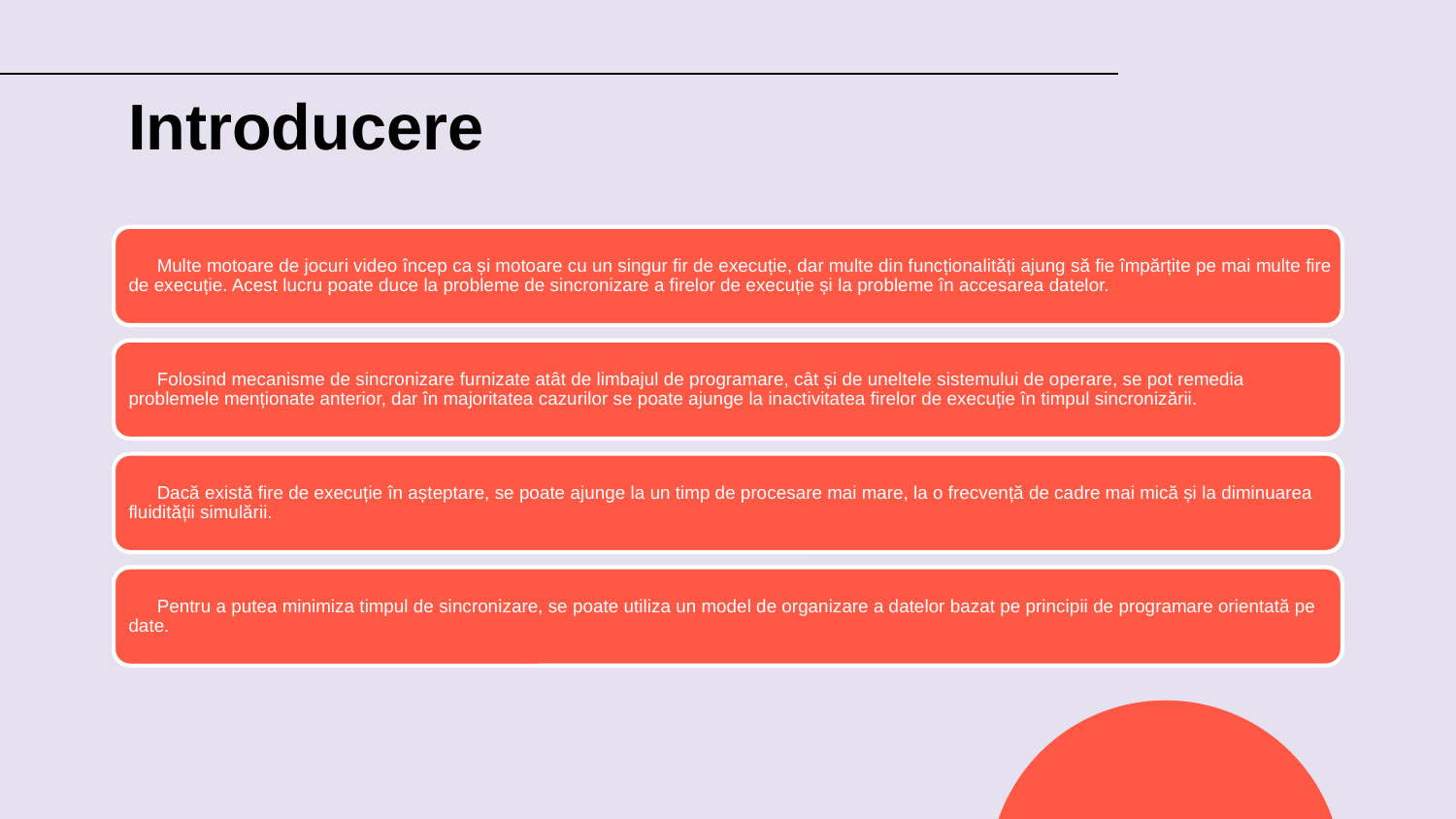

# Introducere
Multe motoare de jocuri video încep ca și motoare cu un singur fir de execuție, dar multe din funcționalități ajung să fie împărțite pe mai multe fire de execuție. Acest lucru poate duce la probleme de sincronizare a firelor de execuție și la probleme în accesarea datelor.
Folosind mecanisme de sincronizare furnizate atât de limbajul de programare, cât și de uneltele sistemului de operare, se pot remedia problemele menționate anterior, dar în majoritatea cazurilor se poate ajunge la inactivitatea firelor de execuție în timpul sincronizării.
Dacă există fire de execuție în așteptare, se poate ajunge la un timp de procesare mai mare, la o frecvență de cadre mai mică și la diminuarea fluidității simulării.
Pentru a putea minimiza timpul de sincronizare, se poate utiliza un model de organizare a datelor bazat pe principii de programare orientată pe date.